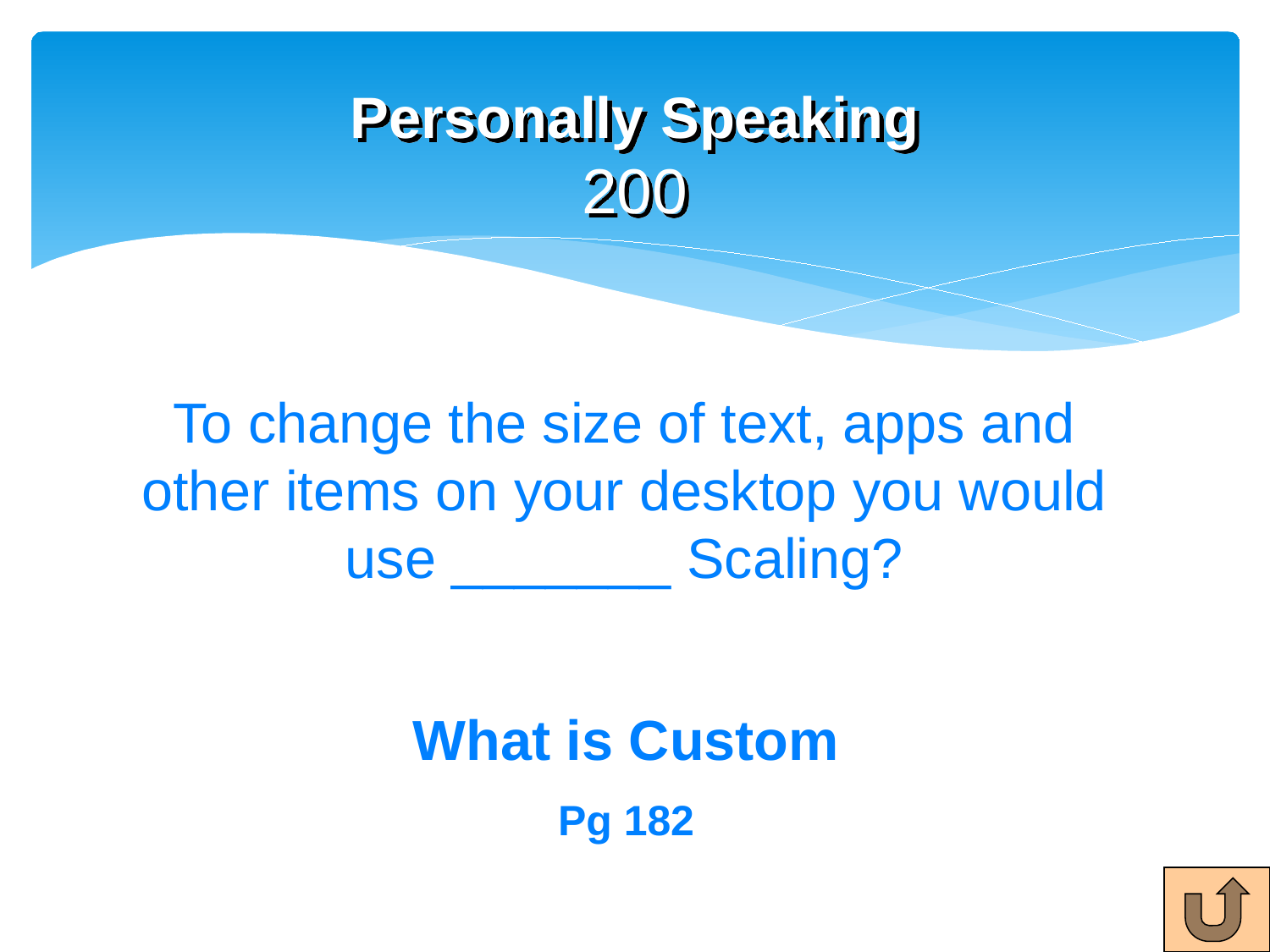

# Personally Speaking 200
To change the size of text, apps and other items on your desktop you would use _______ Scaling?
What is Custom
Pg 182